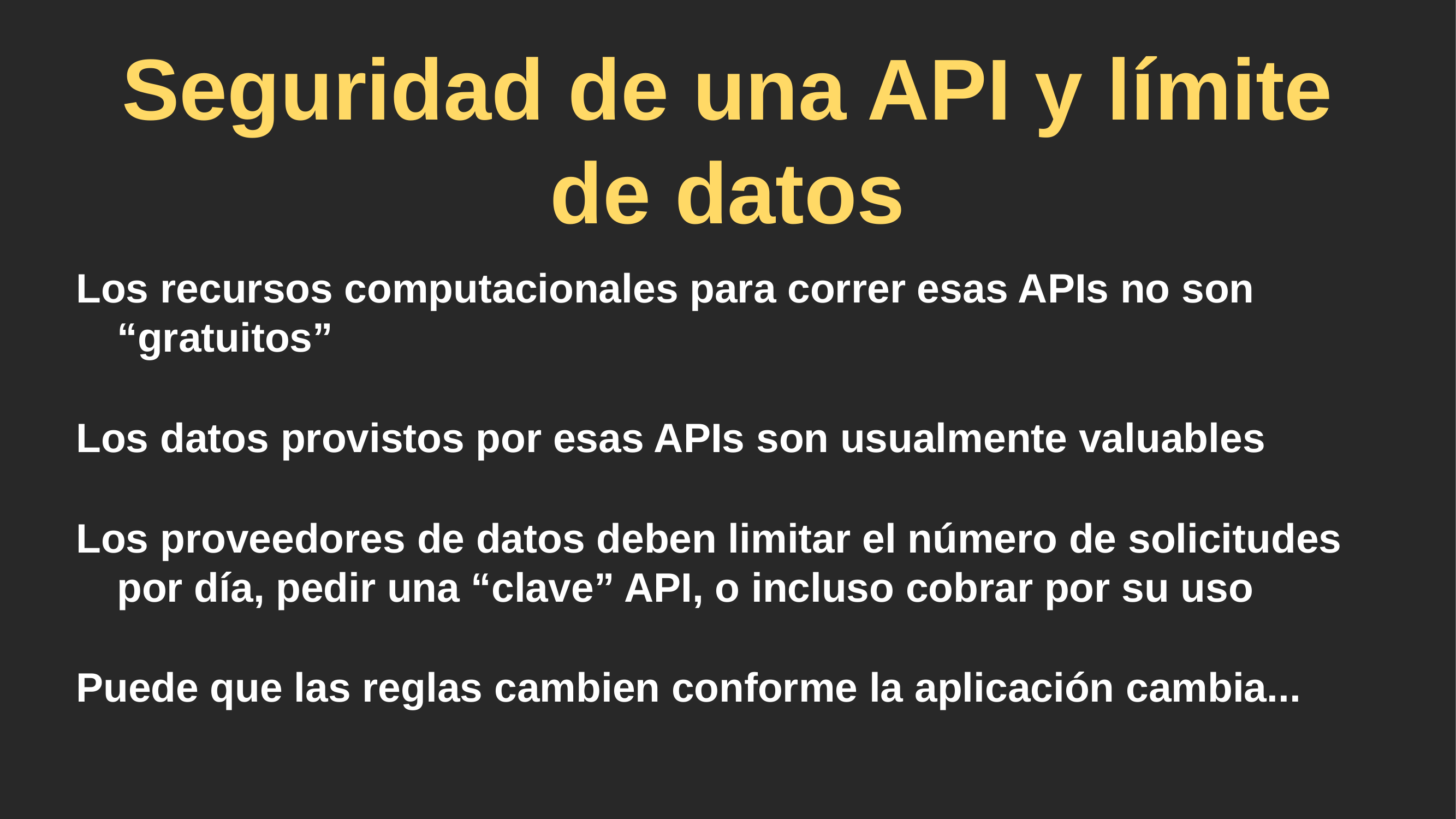

# Seguridad de una API y límite de datos
Los recursos computacionales para correr esas APIs no son “gratuitos”
Los datos provistos por esas APIs son usualmente valuables
Los proveedores de datos deben limitar el número de solicitudes por día, pedir una “clave” API, o incluso cobrar por su uso
Puede que las reglas cambien conforme la aplicación cambia...